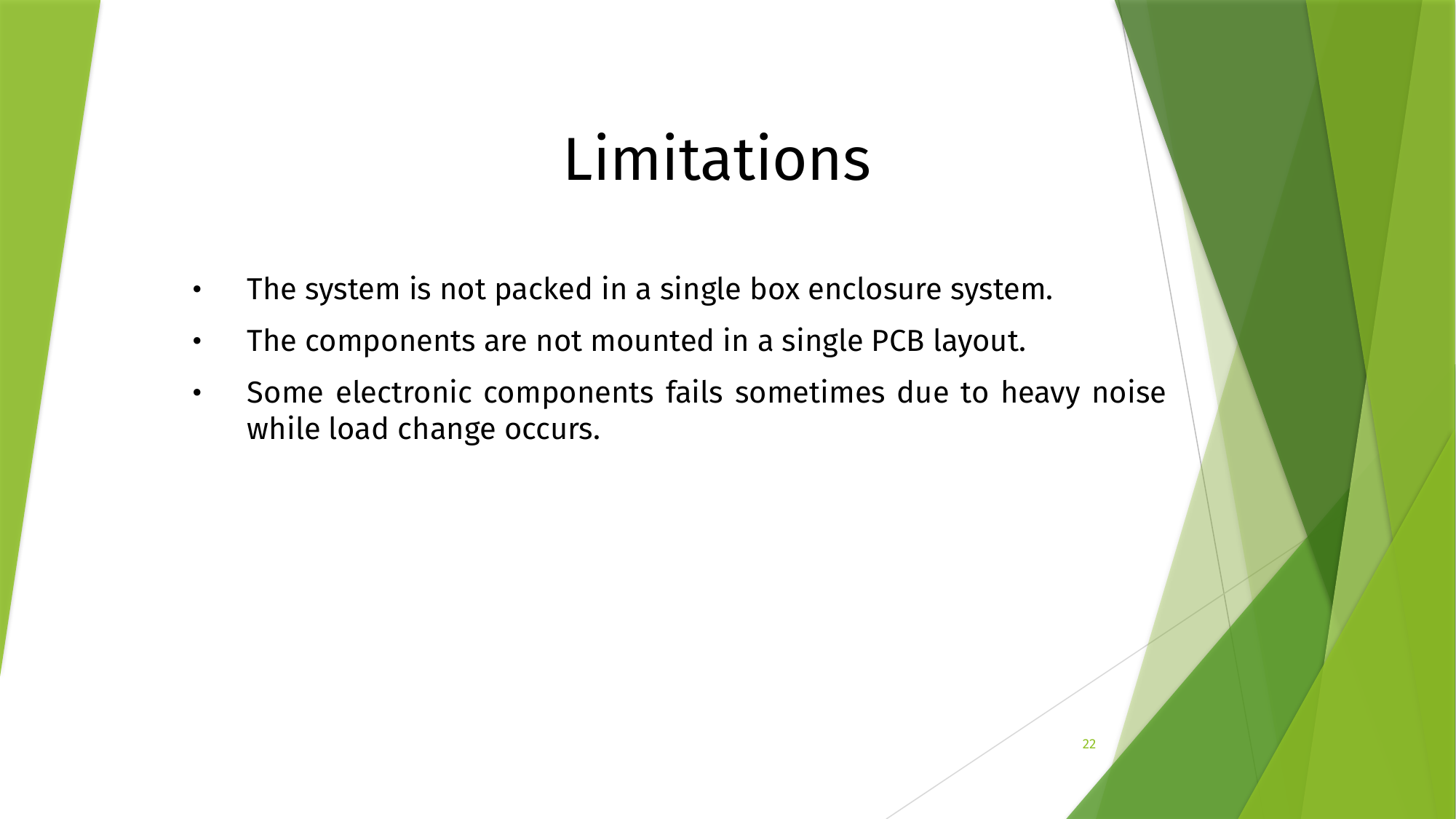

# Limitations
•	The system is not packed in a single box enclosure system.
•	The components are not mounted in a single PCB layout.
•	Some electronic components fails sometimes due to heavy noise while load change occurs.
22